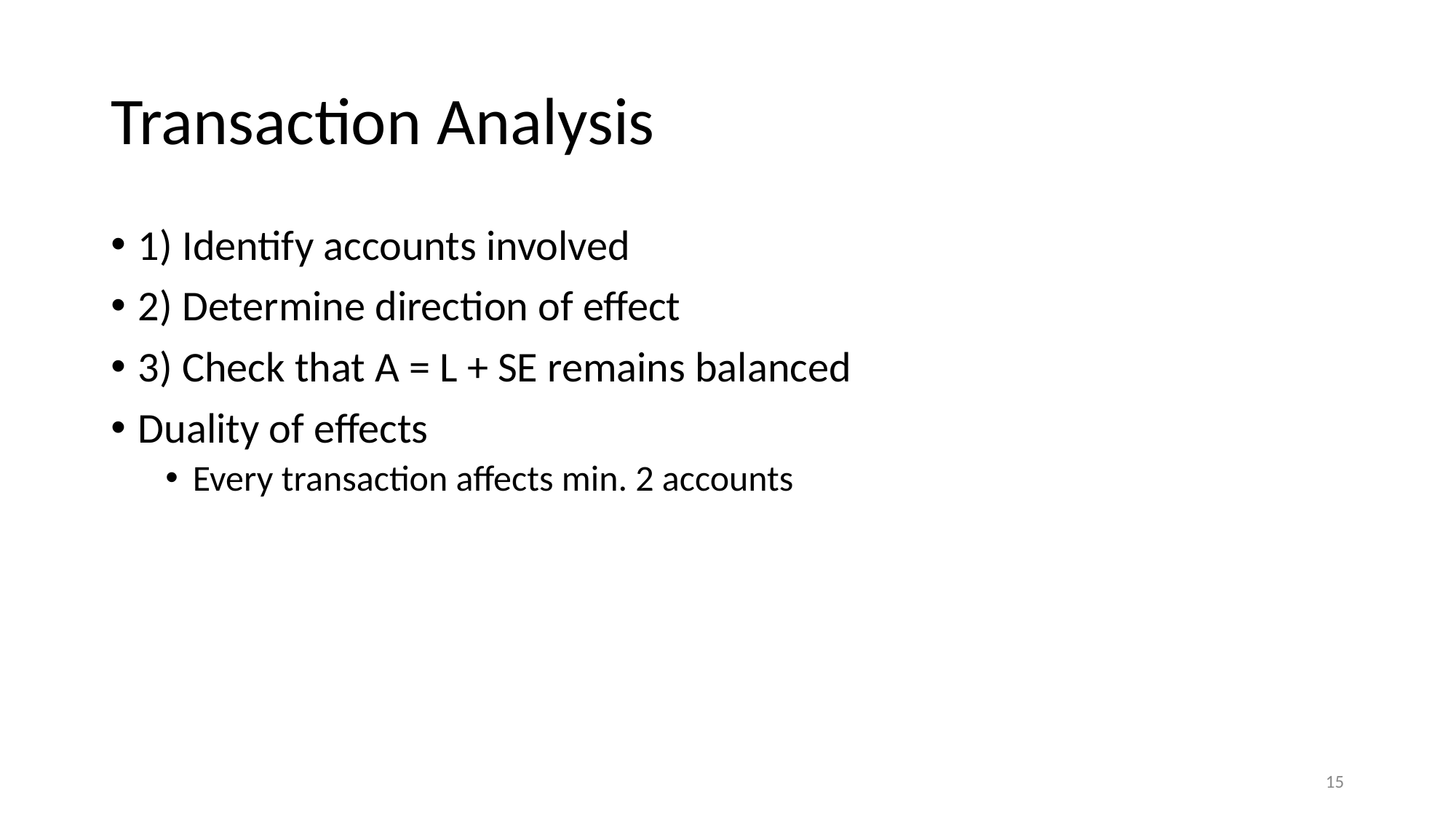

# Transaction Analysis
1) Identify accounts involved
2) Determine direction of effect
3) Check that A = L + SE remains balanced
Duality of effects
Every transaction affects min. 2 accounts
15